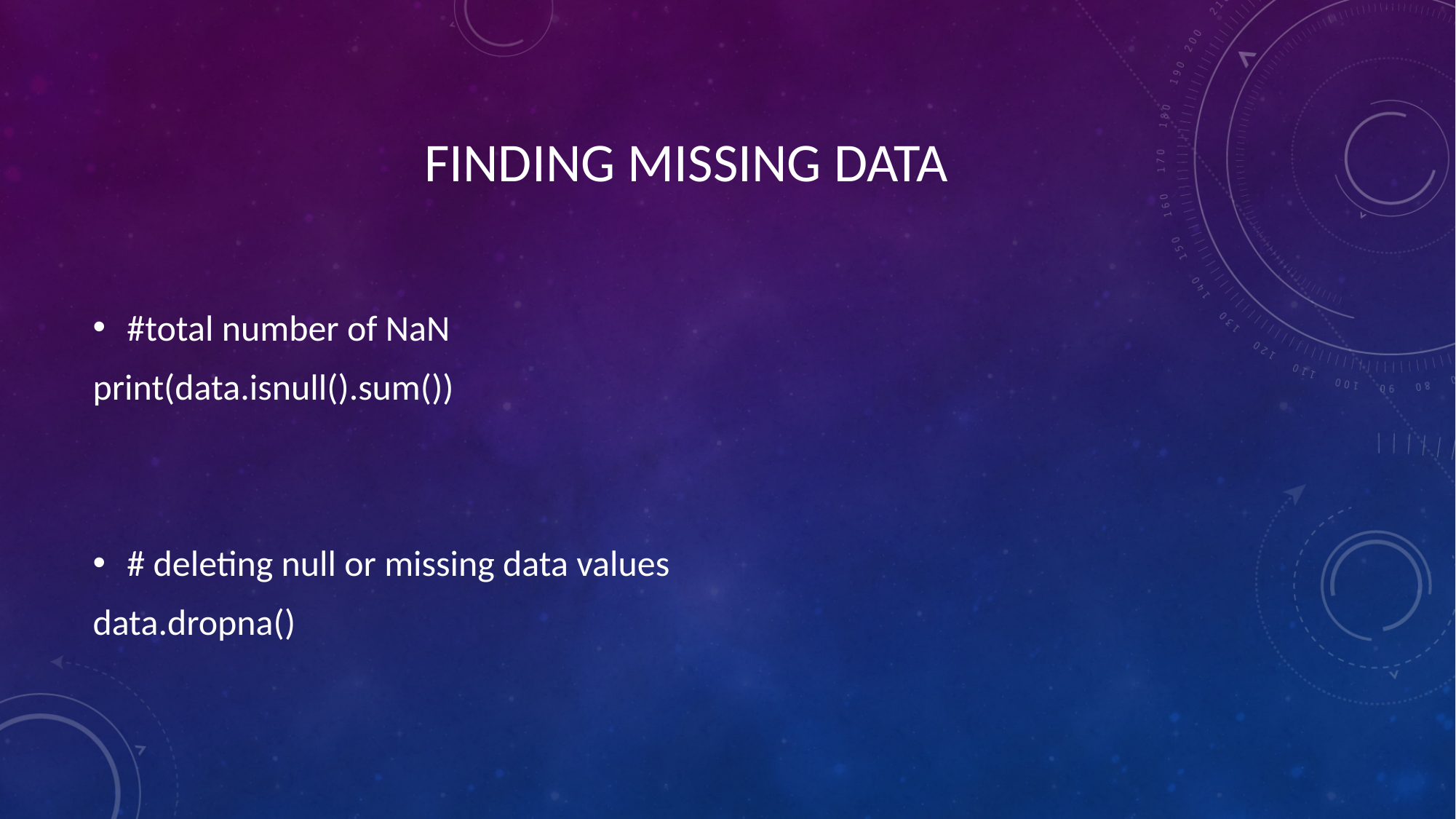

# finding missing data
#total number of NaN
print(data.isnull().sum())

# deleting null or missing data values
data.dropna()